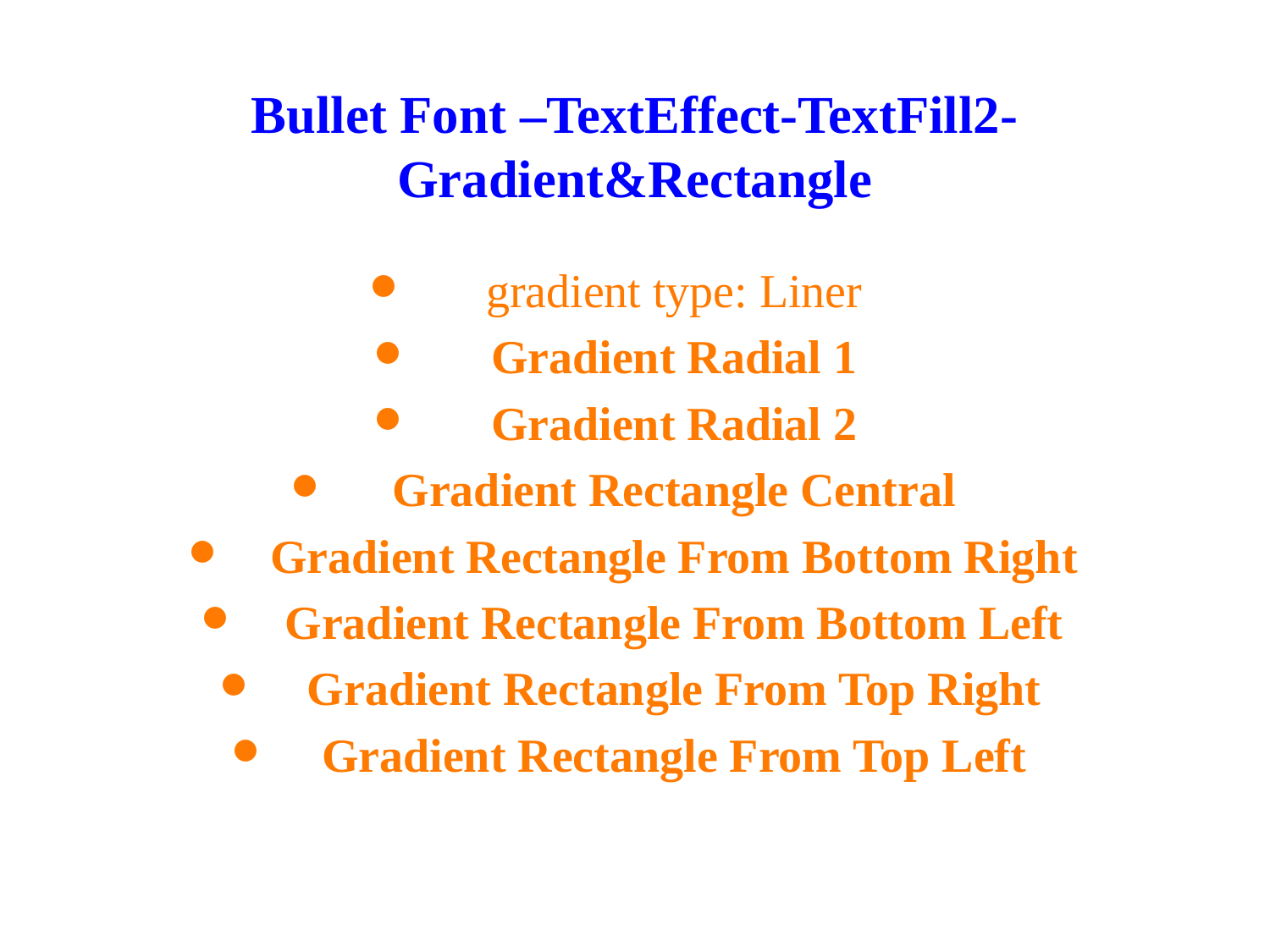

# Bullet Font –TextEffect-TextFill2-Gradient&Rectangle
gradient type: Liner
Gradient Radial 1
Gradient Radial 2
Gradient Rectangle Central
Gradient Rectangle From Bottom Right
Gradient Rectangle From Bottom Left
Gradient Rectangle From Top Right
Gradient Rectangle From Top Left